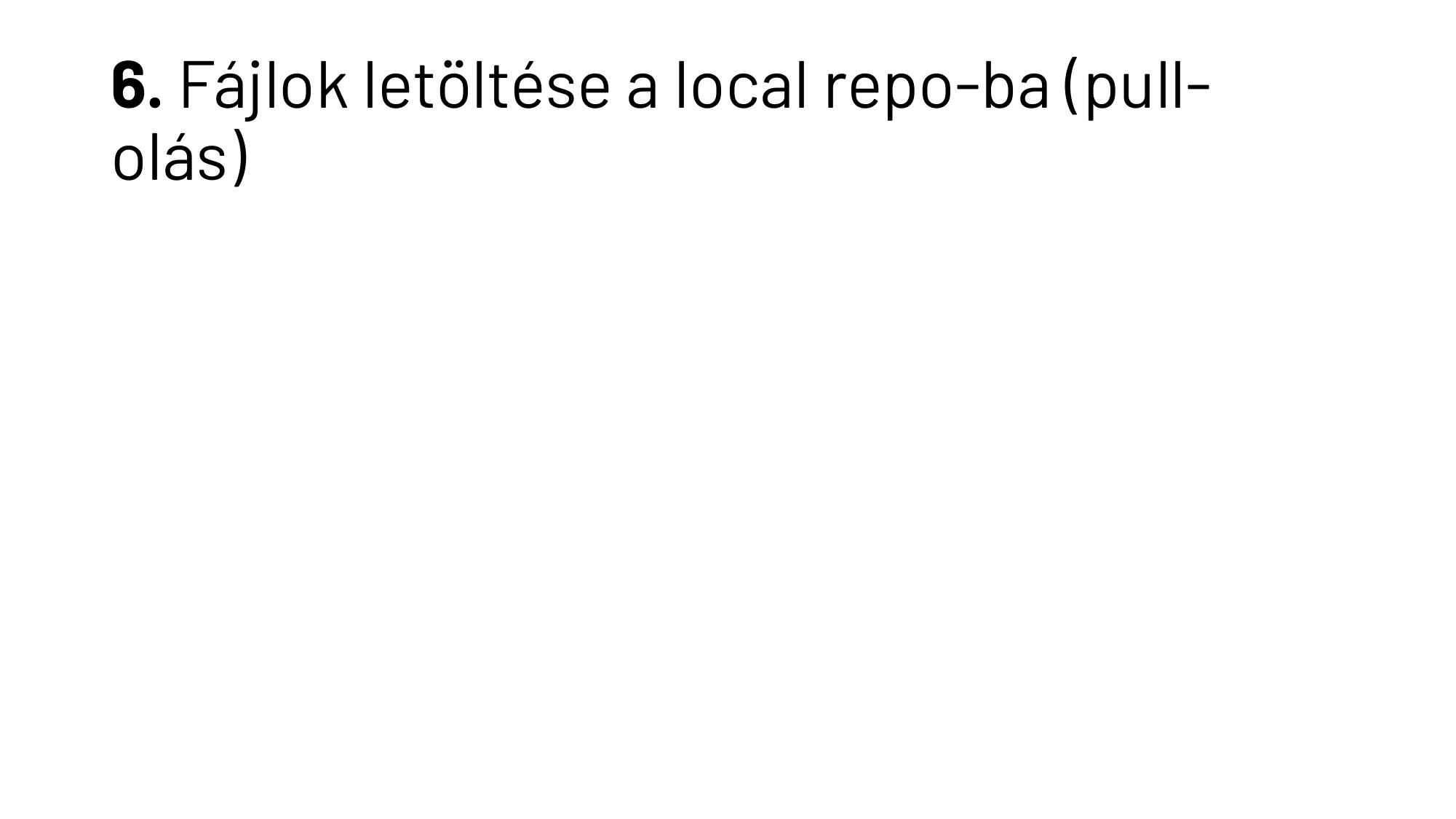

# 6. Fájlok letöltése a local repo-ba (pull-olás)